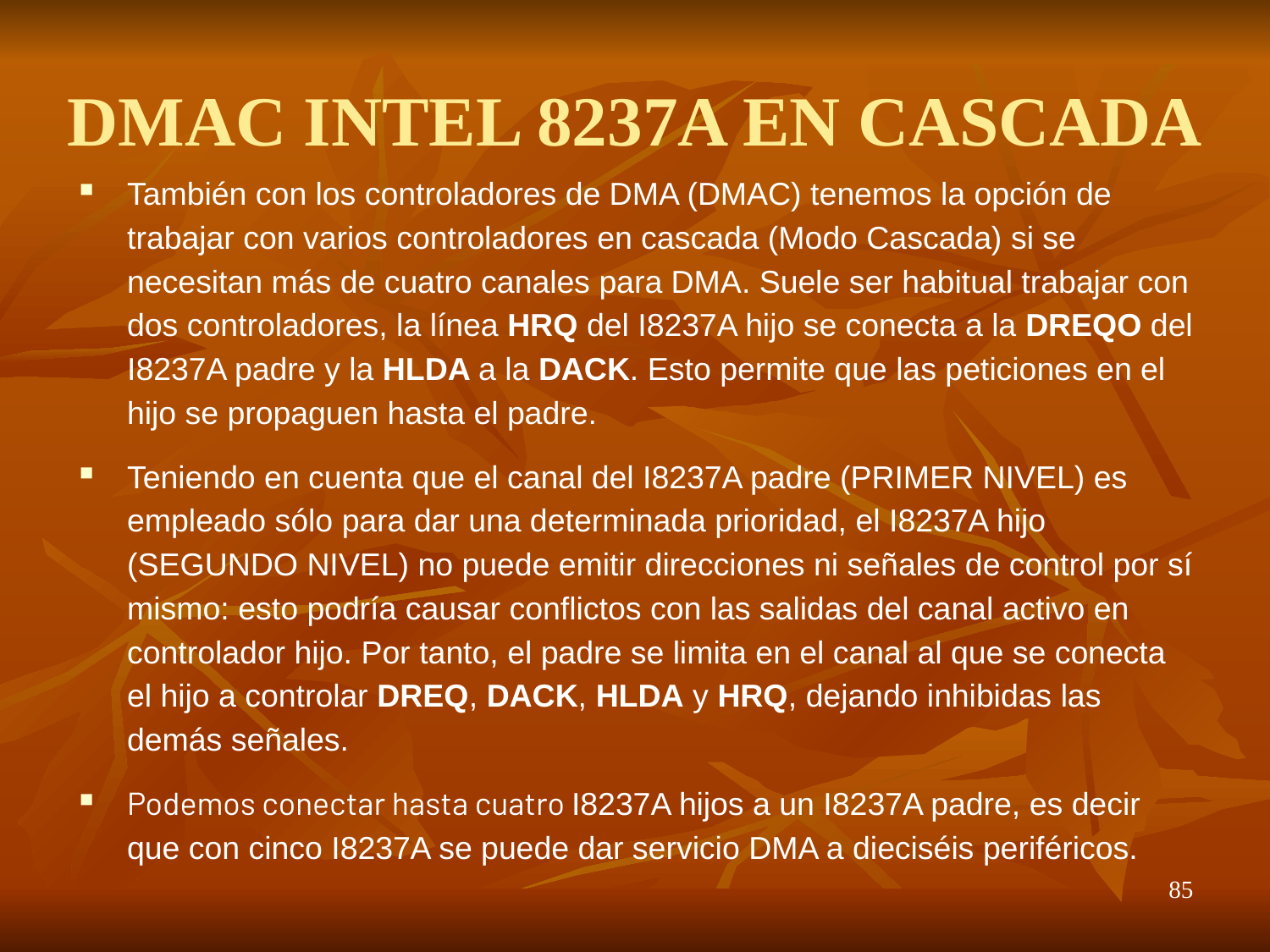

# DMAC INTEL 8237A EN CASCADA
También con los controladores de DMA (DMAC) tenemos la opción de trabajar con varios controladores en cascada (Modo Cascada) si se necesitan más de cuatro canales para DMA. Suele ser habitual trabajar con dos controladores, la línea HRQ del I8237A hijo se conecta a la DREQO del I8237A padre y la HLDA a la DACK. Esto permite que las peticiones en el hijo se propaguen hasta el padre.
Teniendo en cuenta que el canal del I8237A padre (PRIMER NIVEL) es empleado sólo para dar una determinada prioridad, el I8237A hijo (SEGUNDO NIVEL) no puede emitir direcciones ni señales de control por sí mismo: esto podría causar conflictos con las salidas del canal activo en controlador hijo. Por tanto, el padre se limita en el canal al que se conecta el hijo a controlar DREQ, DACK, HLDA y HRQ, dejando inhibidas las demás señales.
Podemos conectar hasta cuatro I8237A hijos a un I8237A padre, es decir que con cinco I8237A se puede dar servicio DMA a dieciséis periféricos.

85